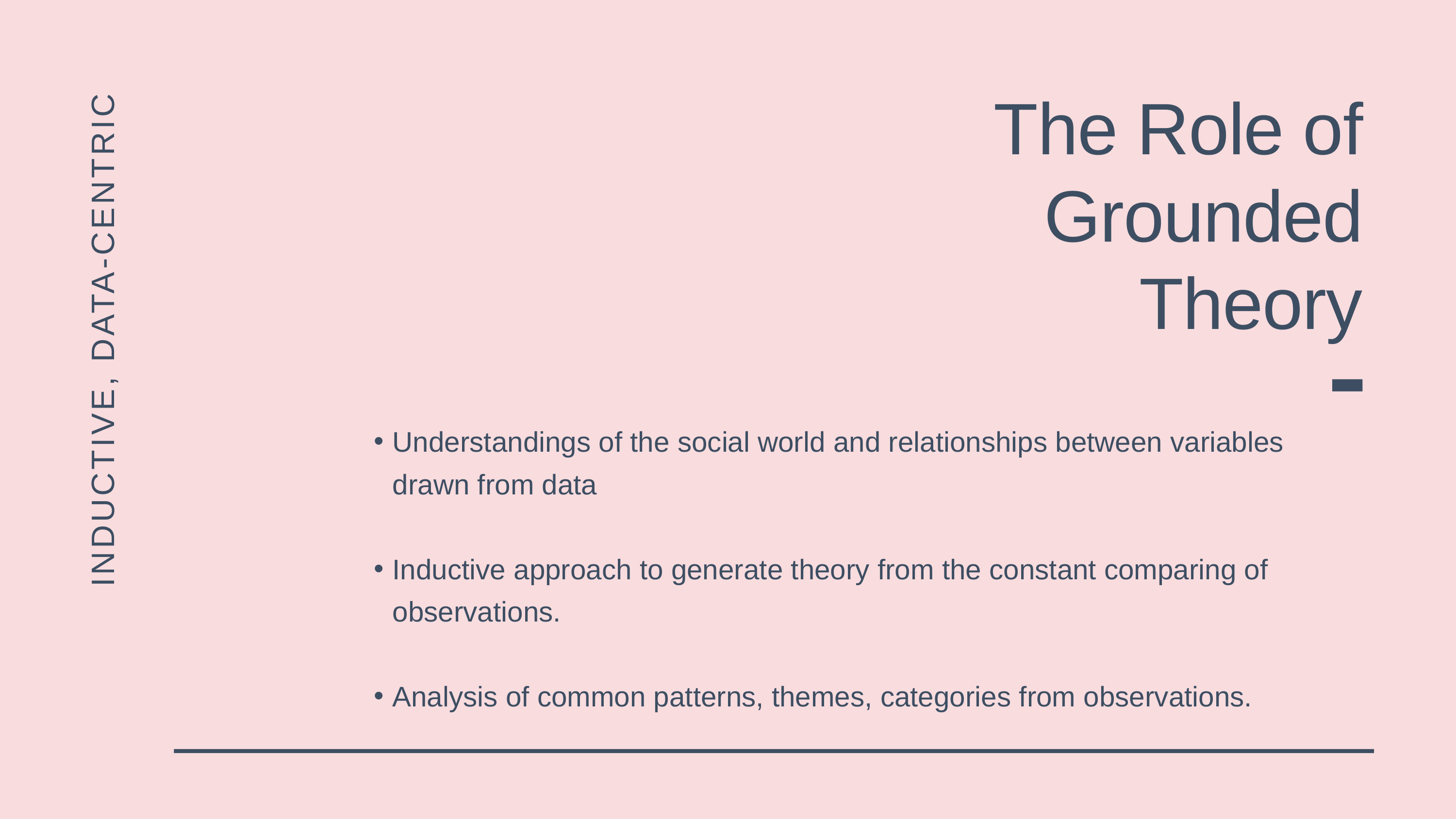

The Role of Grounded Theory

 INDUCTIVE, DATA-CENTRIC
Understandings of the social world and relationships between variables drawn from data

Inductive approach to generate theory from the constant comparing of observations.

Analysis of common patterns, themes, categories from observations.